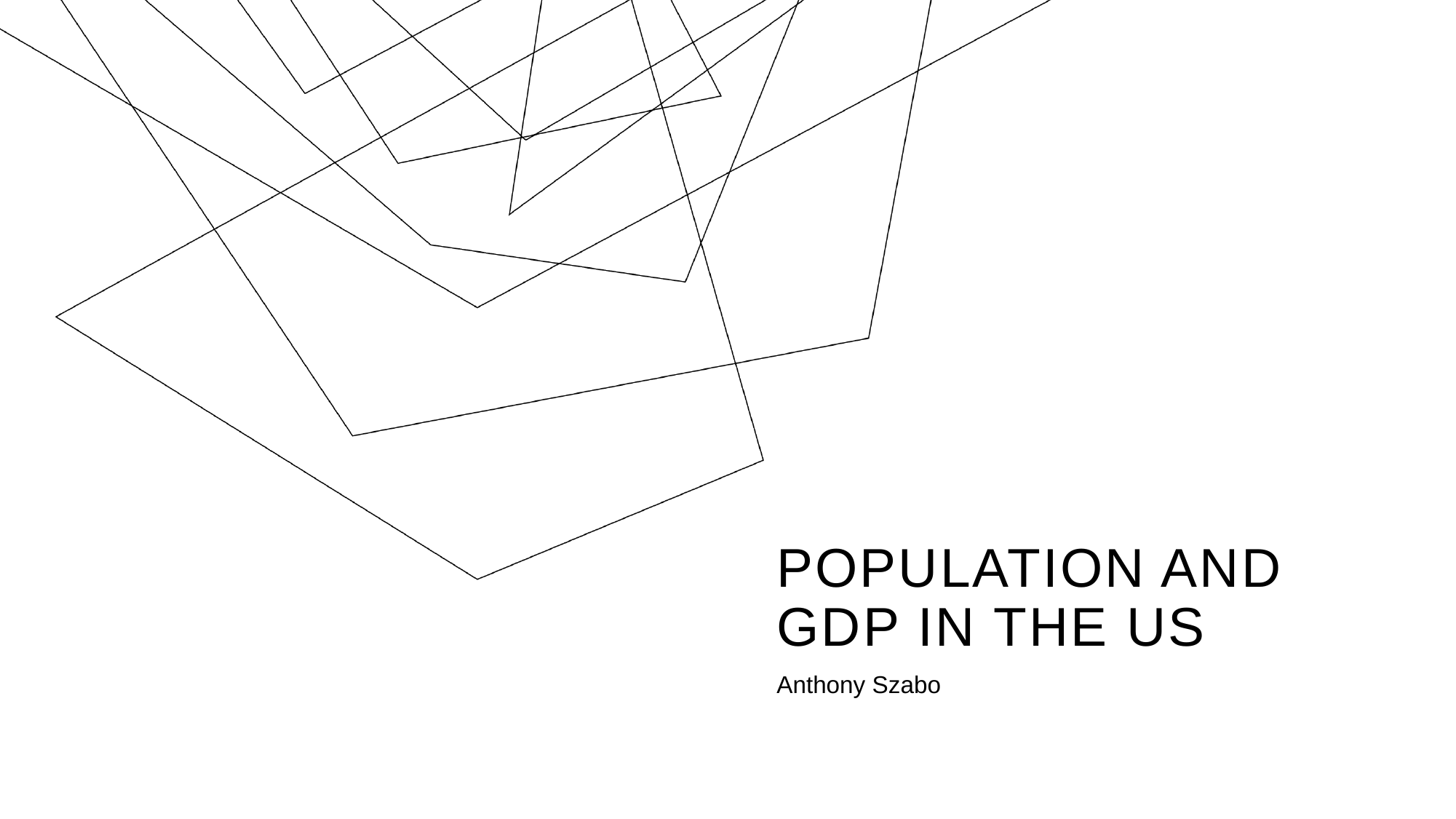

# Population and GDP in the US
Anthony Szabo